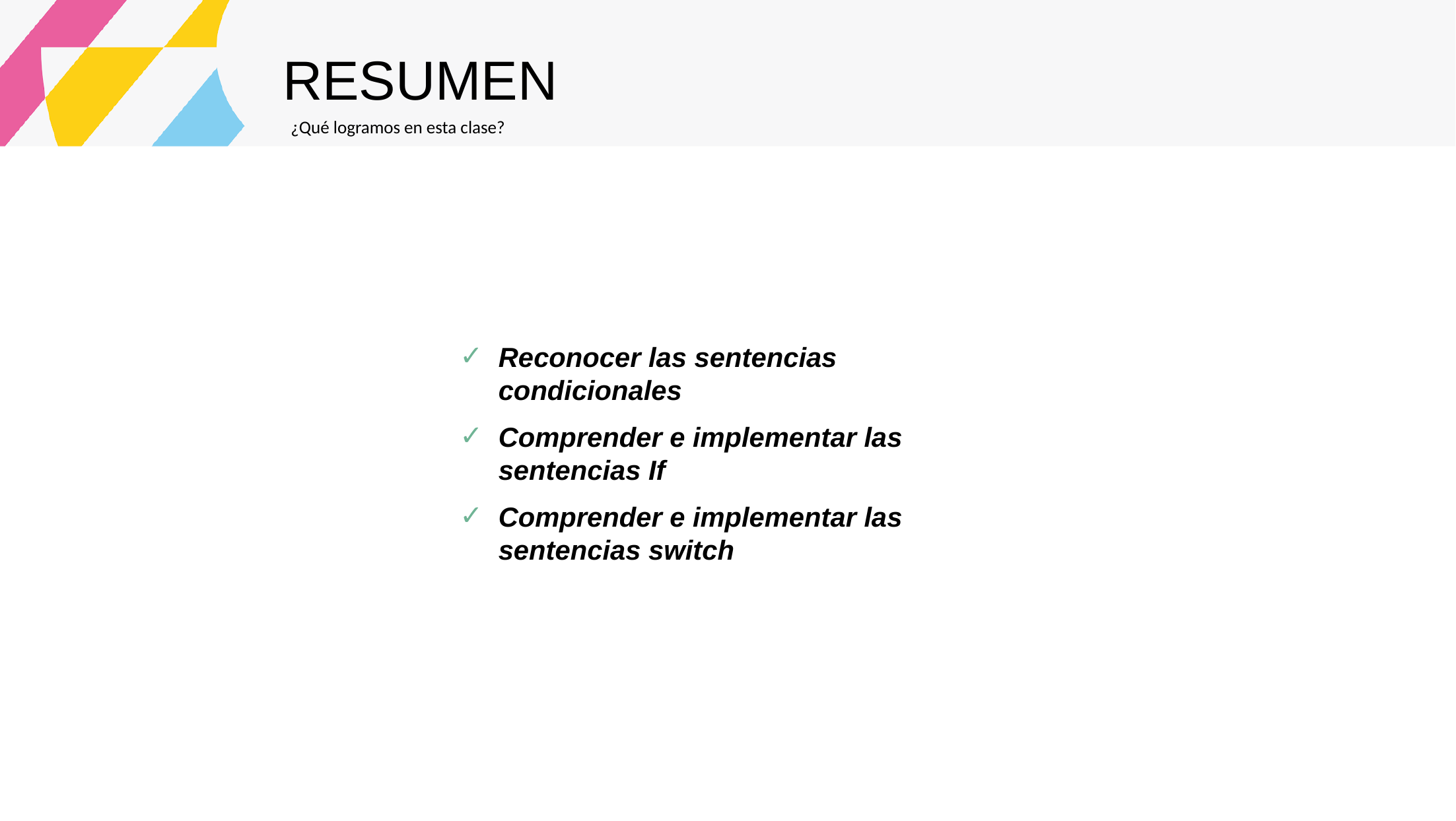

RESUMEN
¿Qué logramos en esta clase?
Reconocer las sentencias condicionales
Comprender e implementar las sentencias If
Comprender e implementar las sentencias switch